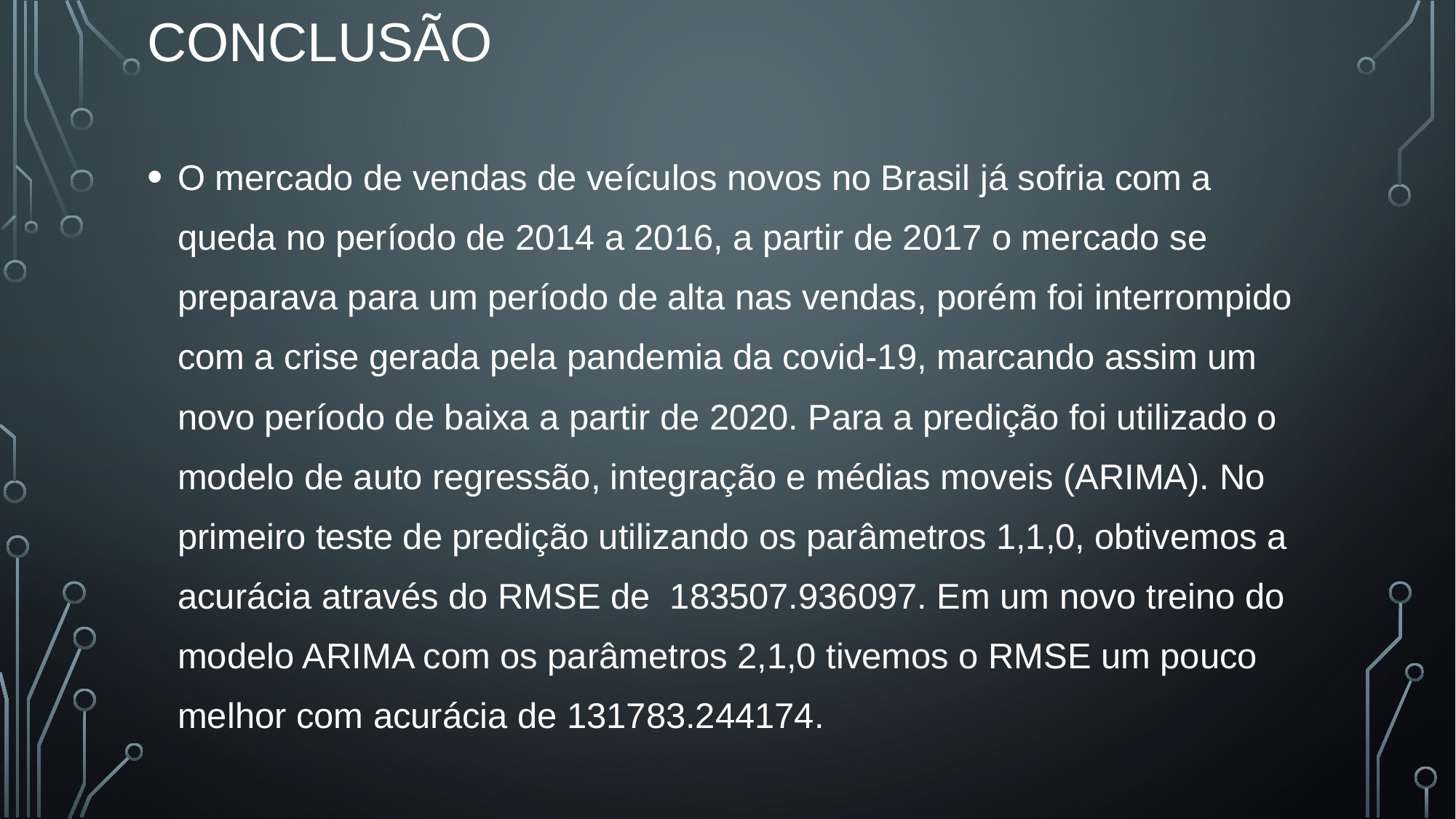

# conclusão
O mercado de vendas de veículos novos no Brasil já sofria com a queda no período de 2014 a 2016, a partir de 2017 o mercado se preparava para um período de alta nas vendas, porém foi interrompido com a crise gerada pela pandemia da covid-19, marcando assim um novo período de baixa a partir de 2020. Para a predição foi utilizado o modelo de auto regressão, integração e médias moveis (ARIMA). No primeiro teste de predição utilizando os parâmetros 1,1,0, obtivemos a acurácia através do RMSE de  183507.936097. Em um novo treino do modelo ARIMA com os parâmetros 2,1,0 tivemos o RMSE um pouco melhor com acurácia de 131783.244174.